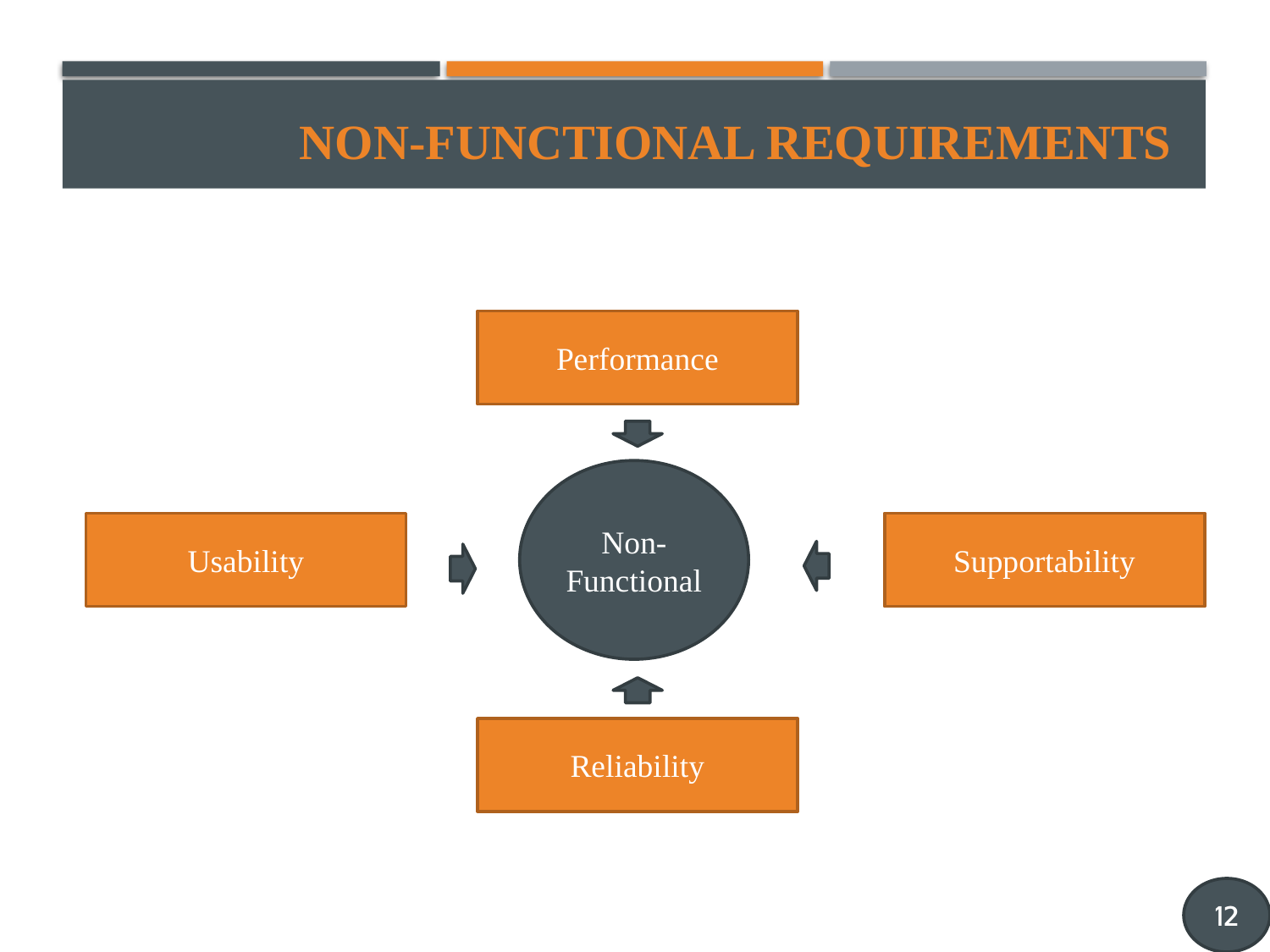

Non-Functional requirements
Performance

Non-
Functional
Usability
Supportability

Reliability
12